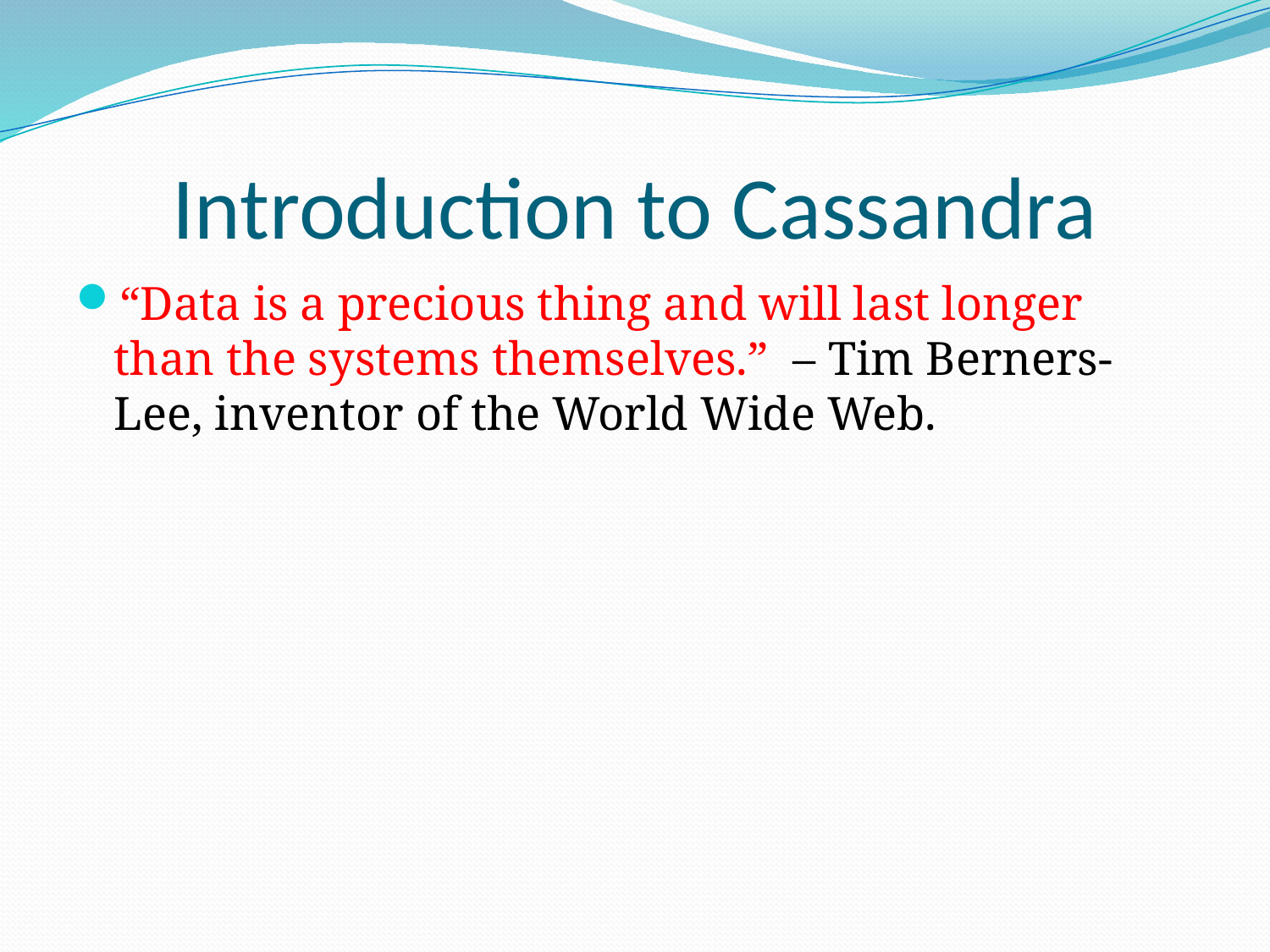

# Introduction to Cassandra
“Data is a precious thing and will last longer than the systems themselves.”  – Tim Berners-Lee, inventor of the World Wide Web.